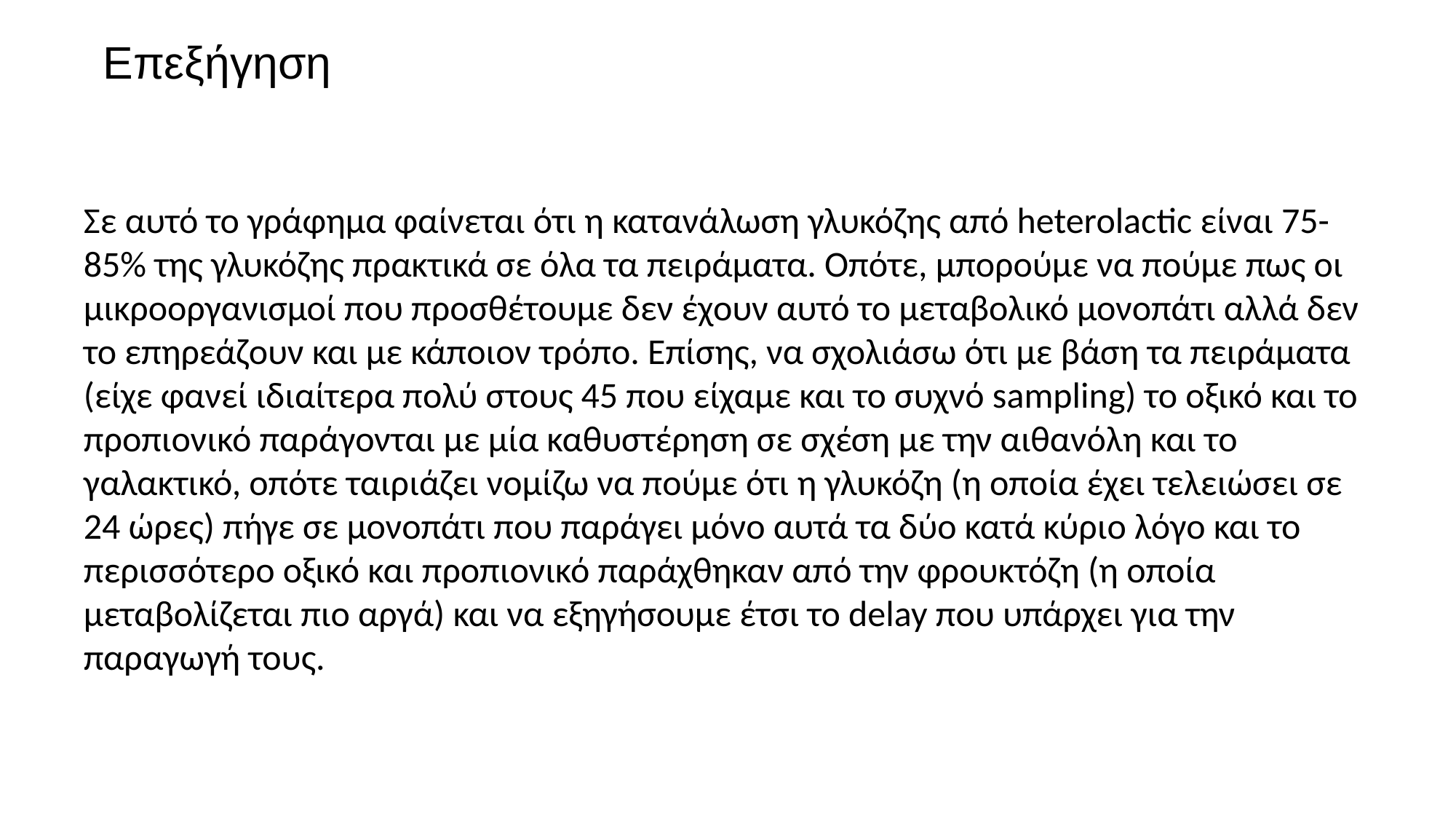

Επεξήγηση
# Σε αυτό το γράφημα φαίνεται ότι η κατανάλωση γλυκόζης από heterolactic είναι 75-85% της γλυκόζης πρακτικά σε όλα τα πειράματα. Οπότε, μπορούμε να πούμε πως οι μικροοργανισμοί που προσθέτουμε δεν έχουν αυτό το μεταβολικό μονοπάτι αλλά δεν το επηρεάζουν και με κάποιον τρόπο. Επίσης, να σχολιάσω ότι με βάση τα πειράματα (είχε φανεί ιδιαίτερα πολύ στους 45 που είχαμε και το συχνό sampling) το οξικό και το προπιονικό παράγονται με μία καθυστέρηση σε σχέση με την αιθανόλη και το γαλακτικό, οπότε ταιριάζει νομίζω να πούμε ότι η γλυκόζη (η οποία έχει τελειώσει σε 24 ώρες) πήγε σε μονοπάτι που παράγει μόνο αυτά τα δύο κατά κύριο λόγο και το περισσότερο οξικό και προπιονικό παράχθηκαν από την φρουκτόζη (η οποία μεταβολίζεται πιο αργά) και να εξηγήσουμε έτσι το delay που υπάρχει για την παραγωγή τους.